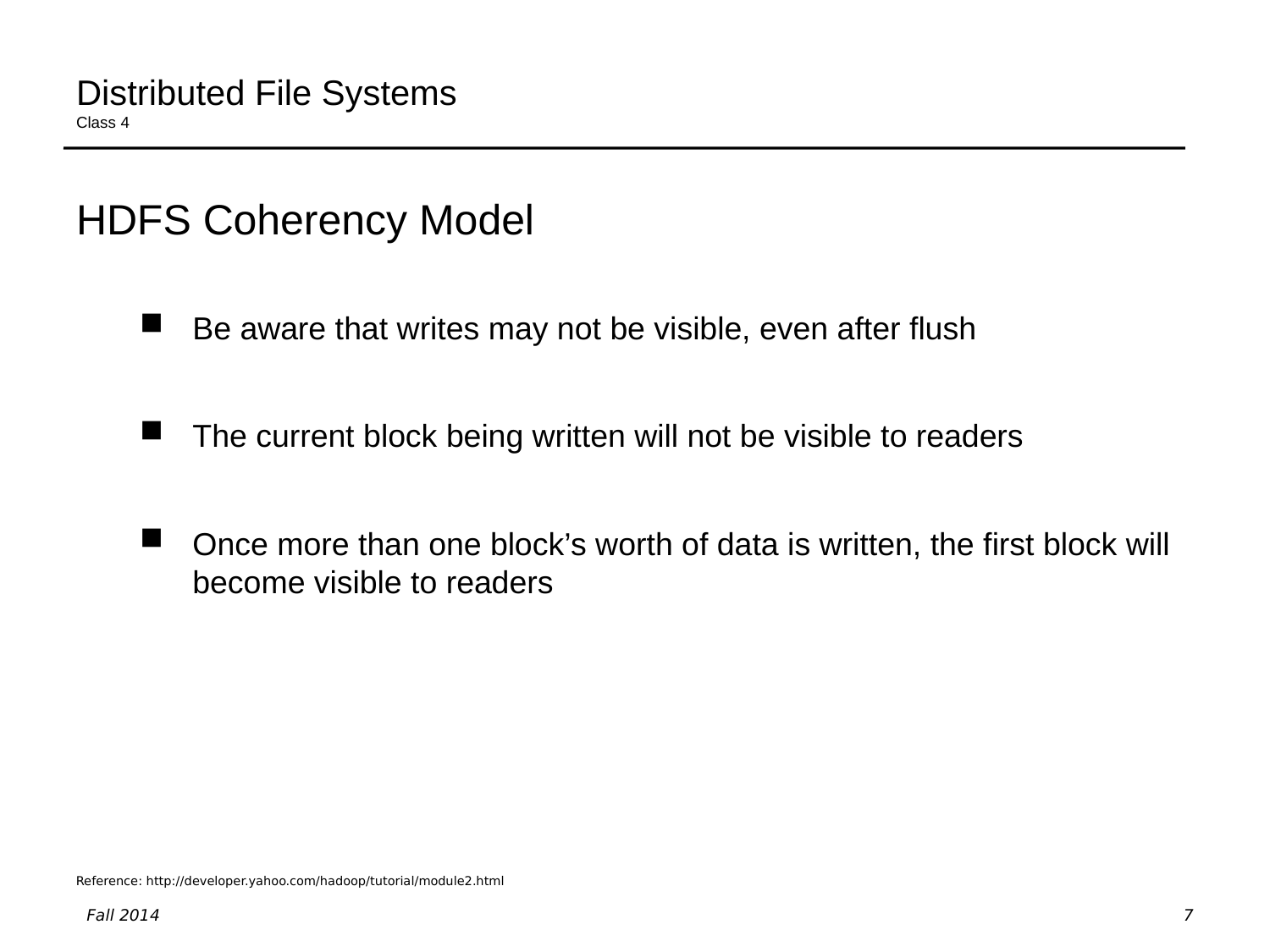

# Distributed File Systems Class 4

HDFS Coherency Model

Be aware that writes may not be visible, even after flush

The current block being written will not be visible to readers

Once more than one block’s worth of data is written, the first block will become visible to readers

Reference: http://developer.yahoo.com/hadoop/tutorial/module2.html
7